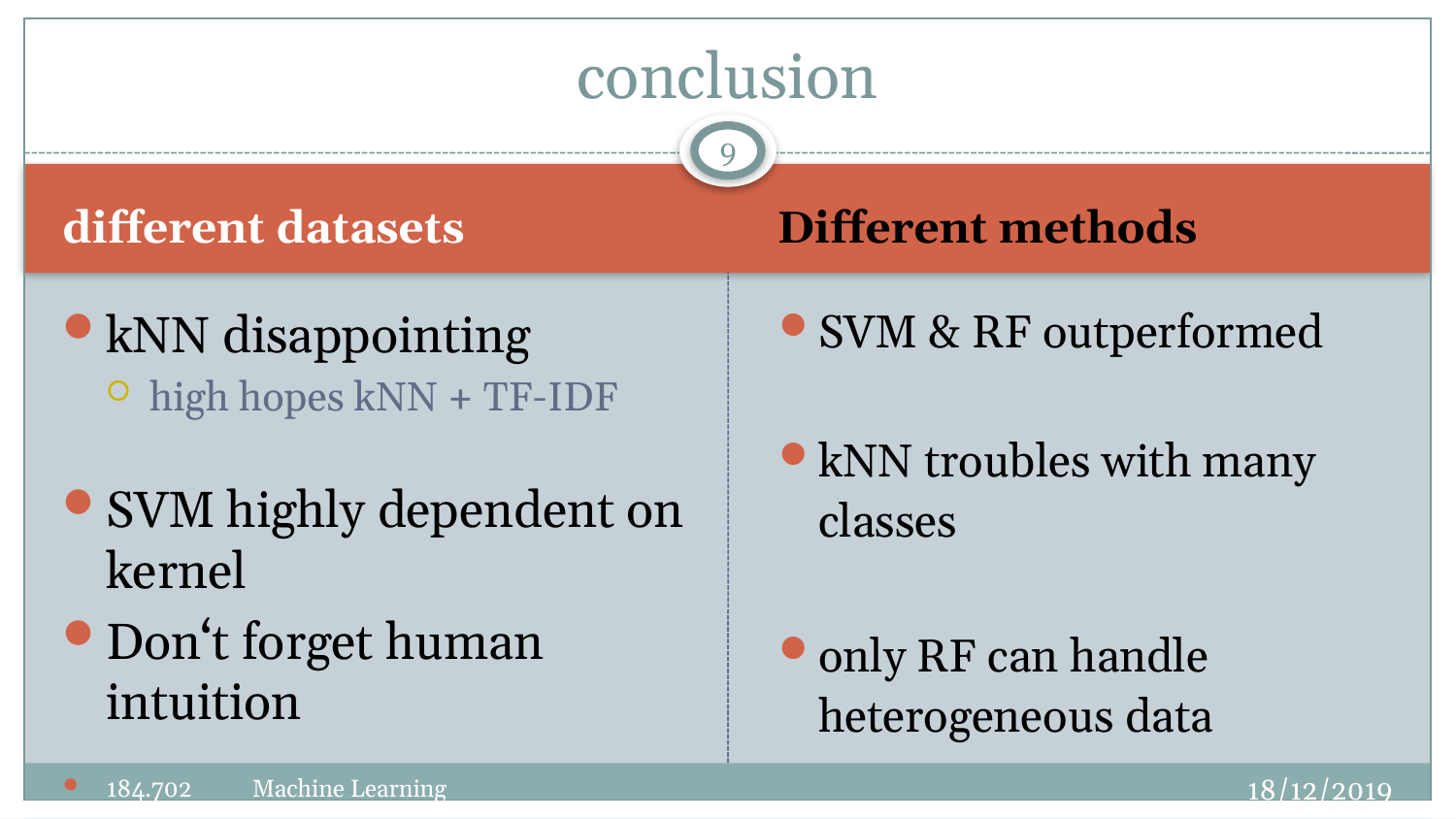

# conclusion
9
different datasets
Different methods
kNN disappointing
high hopes kNN + TF-IDF

SVM highly dependent on kernel
Don‘t forget human intuition
SVM & RF outperformed

kNN troubles with many classes

only RF can handle heterogeneous data

18/12/2019
184.702	Machine Learning